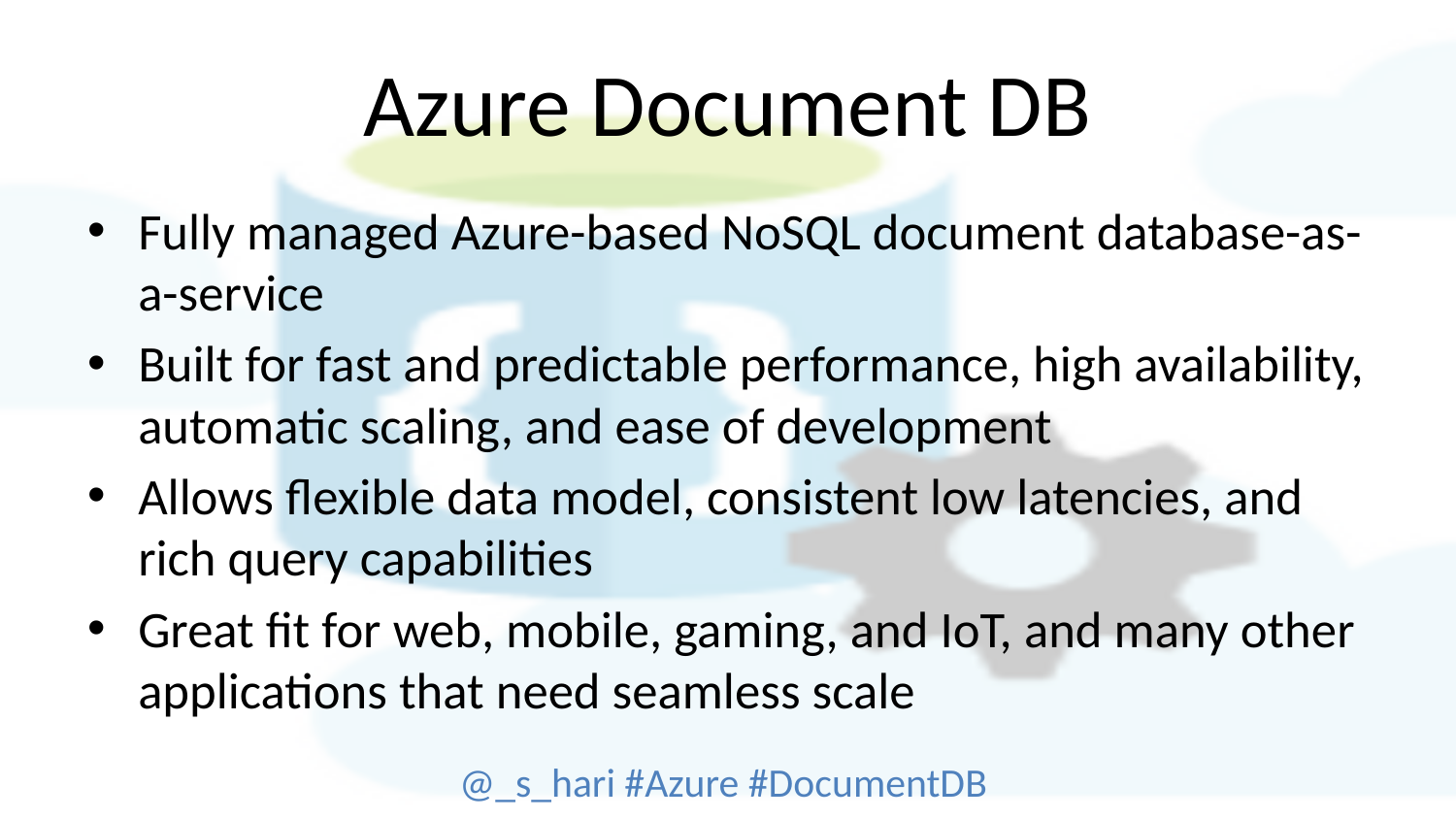

# Azure Document DB
Fully managed Azure-based NoSQL document database-as-a-service
Built for fast and predictable performance, high availability, automatic scaling, and ease of development
Allows flexible data model, consistent low latencies, and rich query capabilities
Great fit for web, mobile, gaming, and IoT, and many other applications that need seamless scale
@_s_hari #Azure #DocumentDB